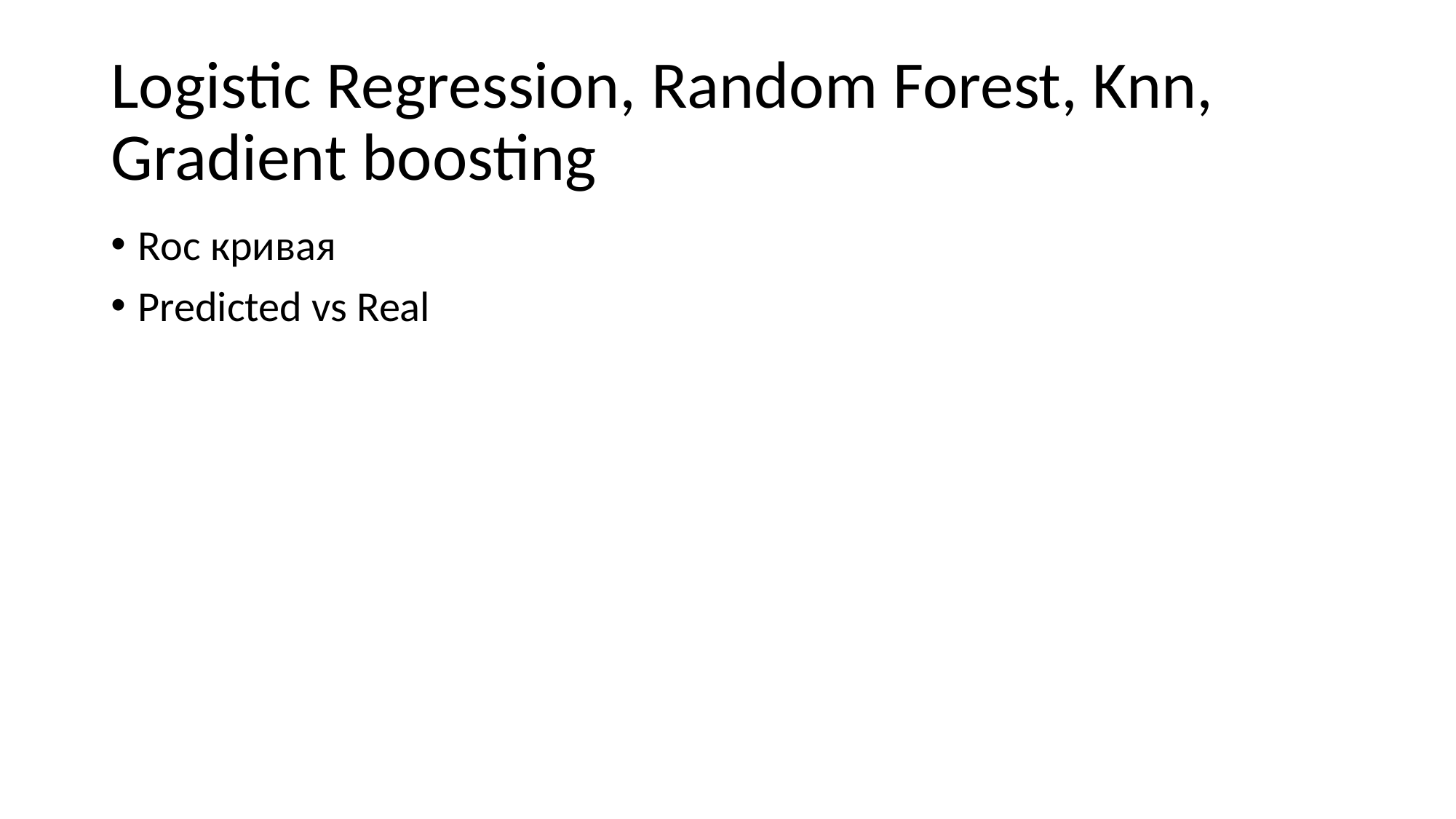

# Logistic Regression, Random Forest, Knn, Gradient boosting
Roc кривая
Predicted vs Real